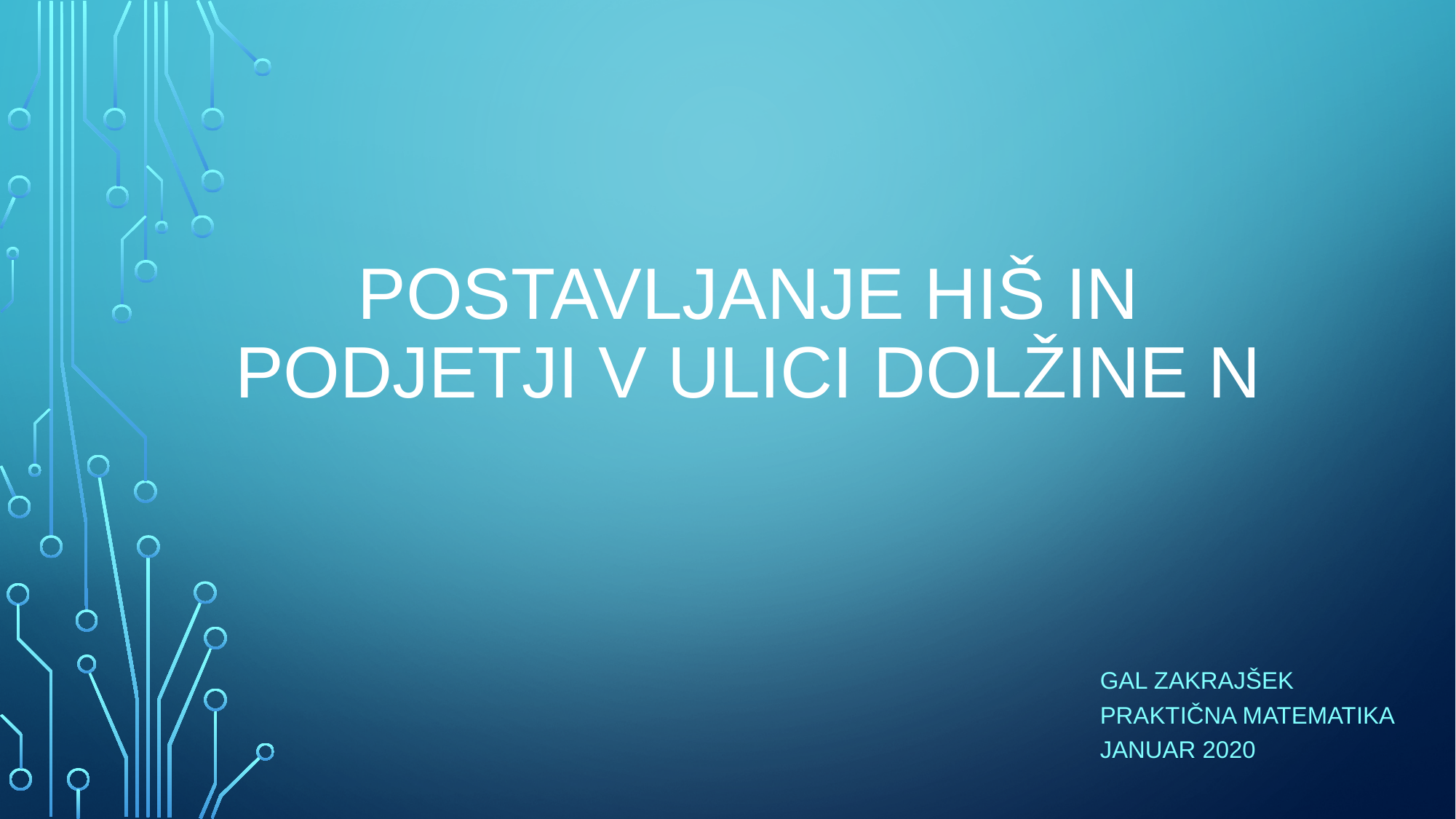

# Postavljanje hiš in podjetji v ulici dolžine n
Gal Zakrajšek
Praktična matematika
Januar 2020